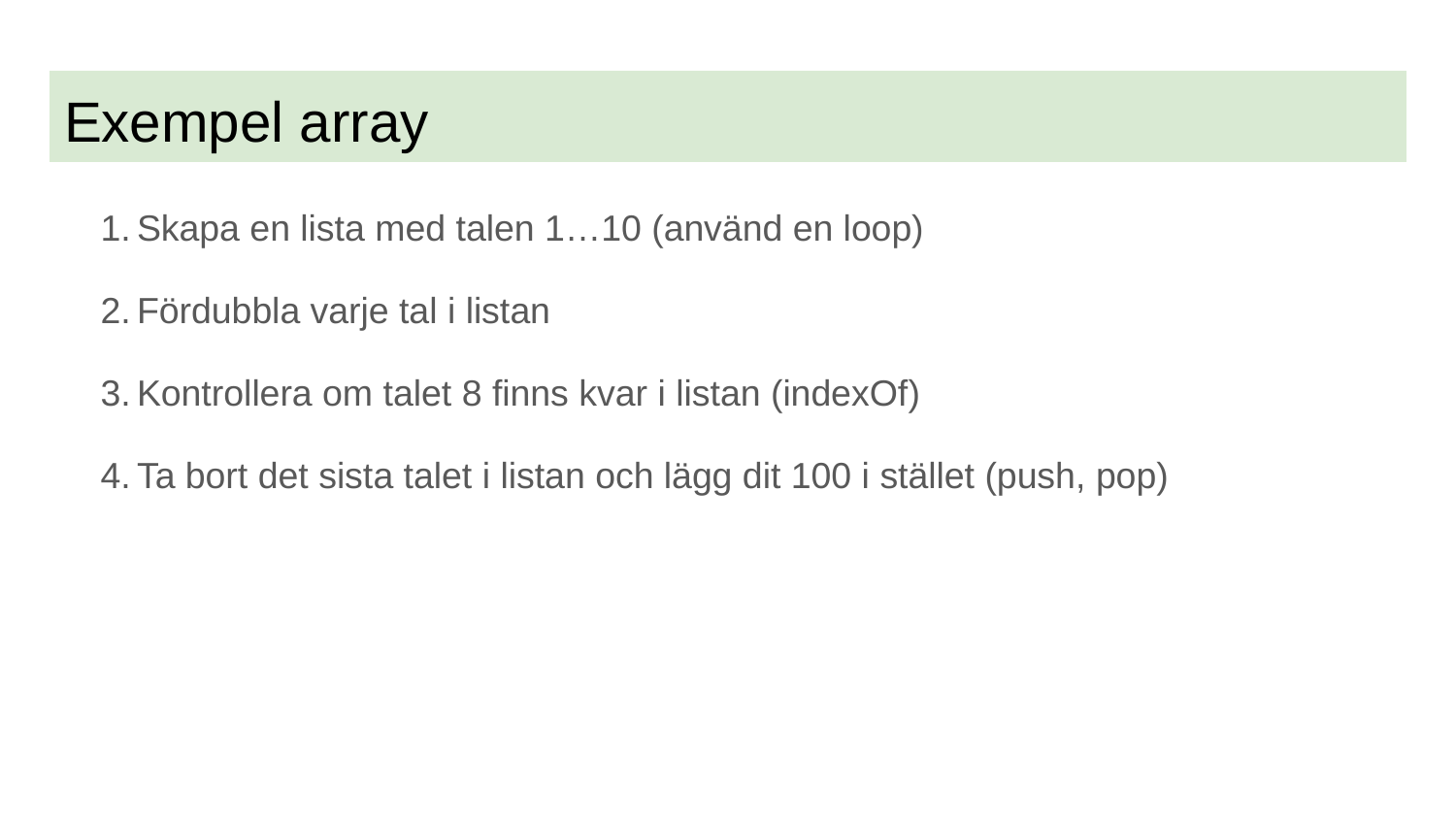

# Exempel array
Skapa en lista med talen 1…10 (använd en loop)
Fördubbla varje tal i listan
Kontrollera om talet 8 finns kvar i listan (indexOf)
Ta bort det sista talet i listan och lägg dit 100 i stället (push, pop)